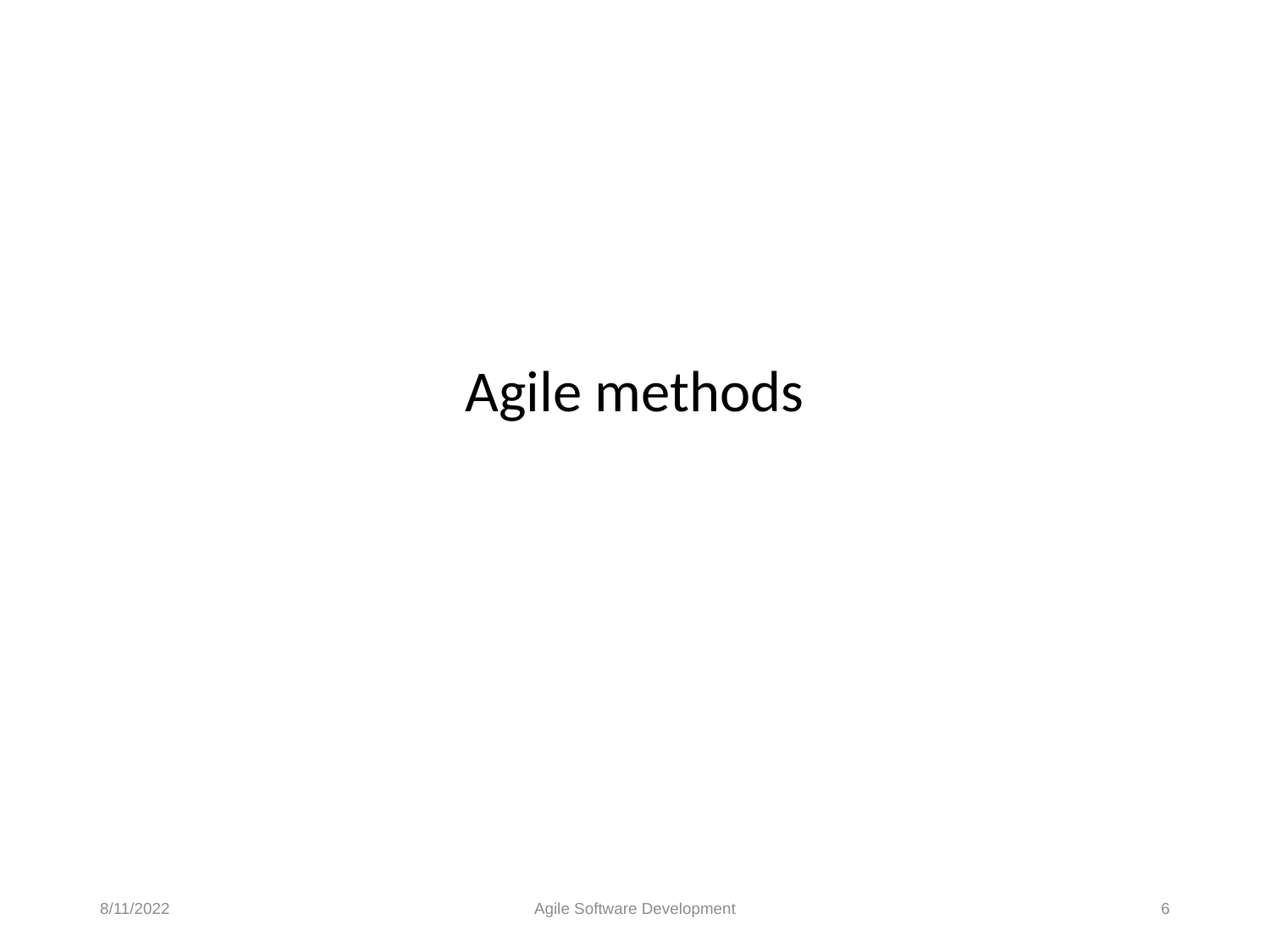

# Agile methods
8/11/2022
Agile Software Development
6